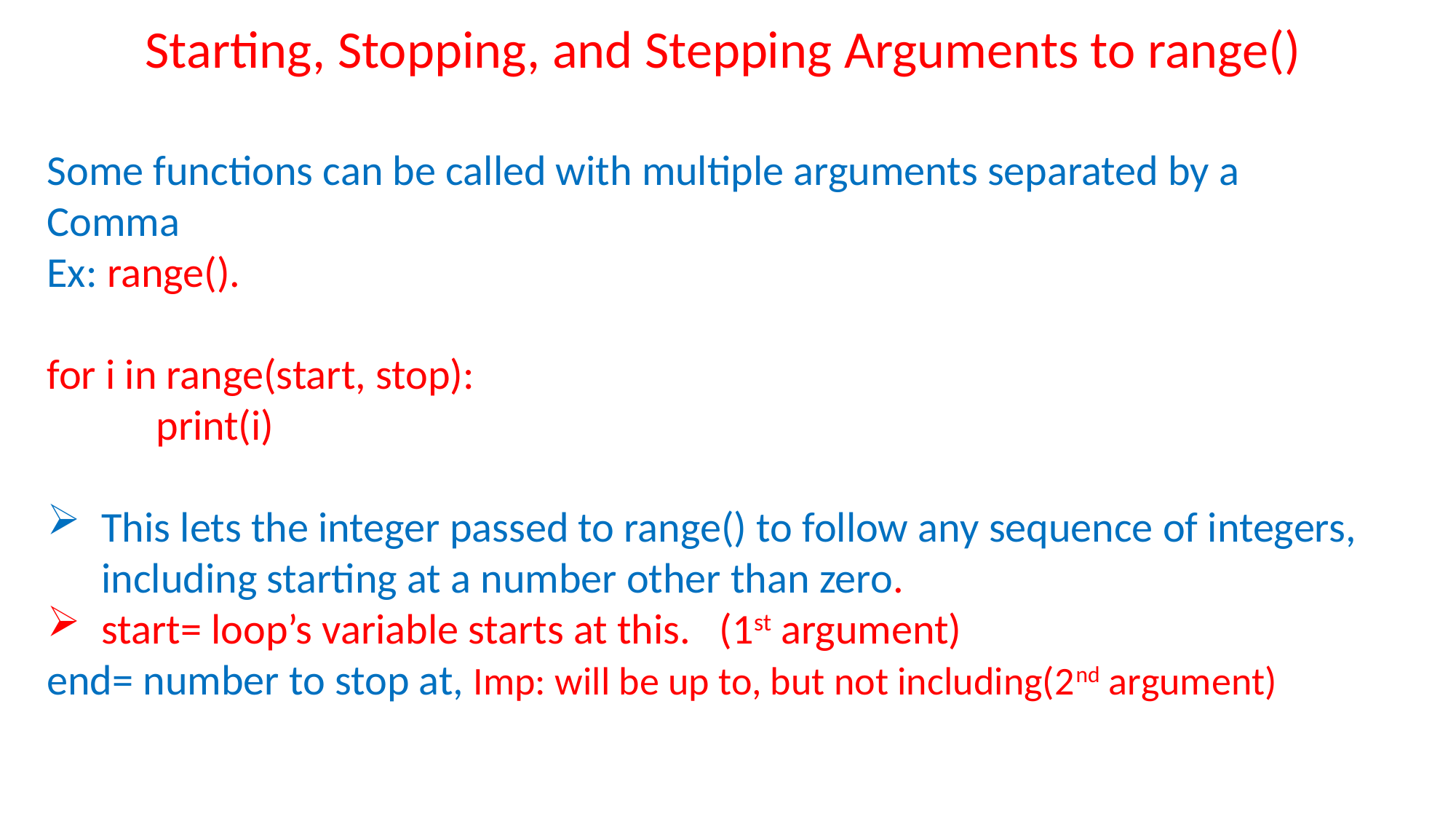

# Starting, Stopping, and Stepping Arguments to range()
Some functions can be called with multiple arguments separated by a
Comma
Ex: range().

for i in range(start, stop):
	print(i)

This lets the integer passed to range() to follow any sequence of integers, including starting at a number other than zero.
start= loop’s variable starts at this.   (1st argument)
end= number to stop at, Imp: will be up to, but not including(2nd argument)